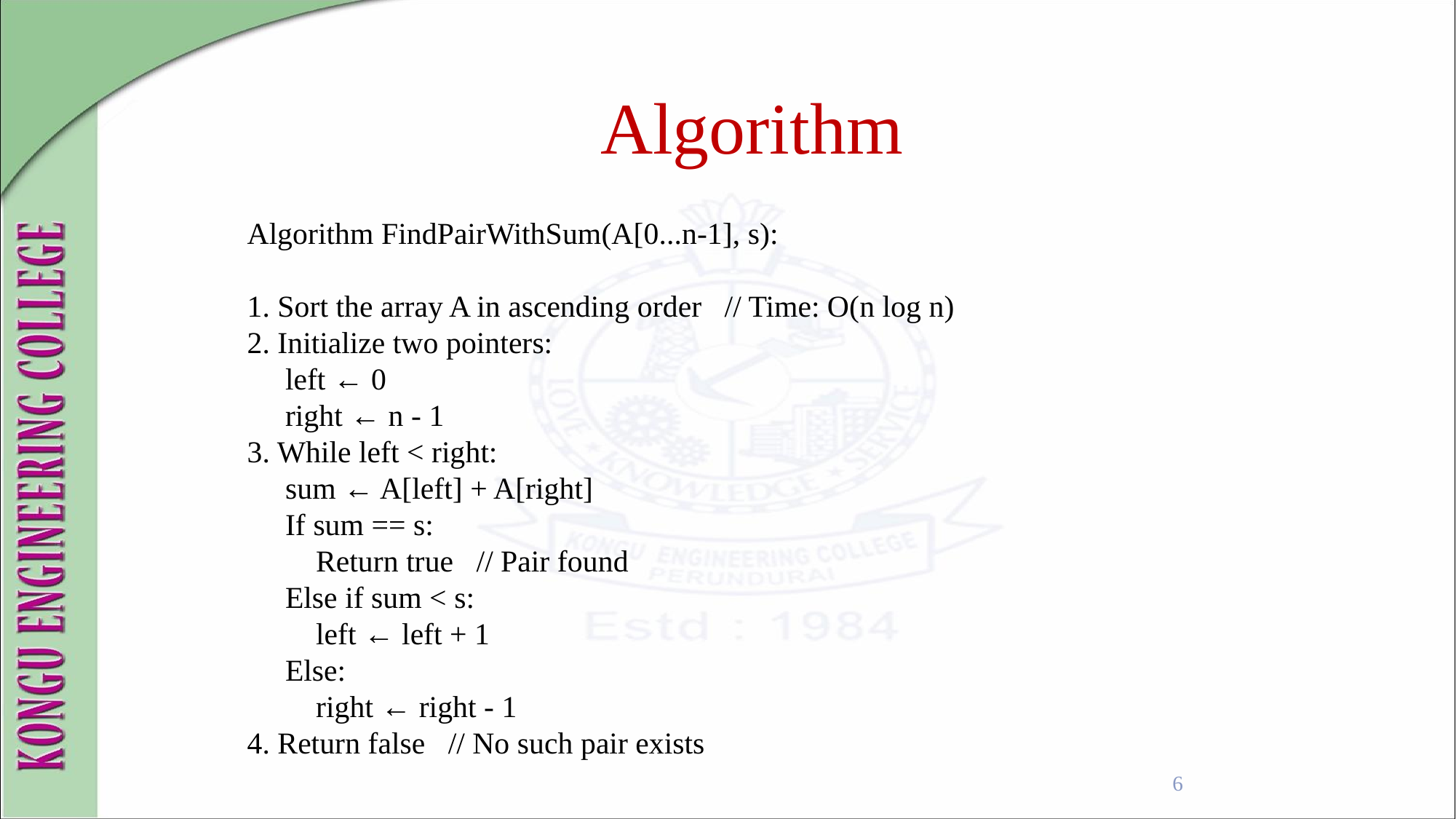

Algorithm

Algorithm FindPairWithSum(A[0...n-1], s):

1. Sort the array A in ascending order   // Time: O(n log n)
2. Initialize two pointers:
     left ← 0
     right ← n - 1
3. While left < right:
     sum ← A[left] + A[right]
     If sum == s:
         Return true   // Pair found
     Else if sum < s:
         left ← left + 1
     Else:
         right ← right - 1
4. Return false   // No such pair exists

6